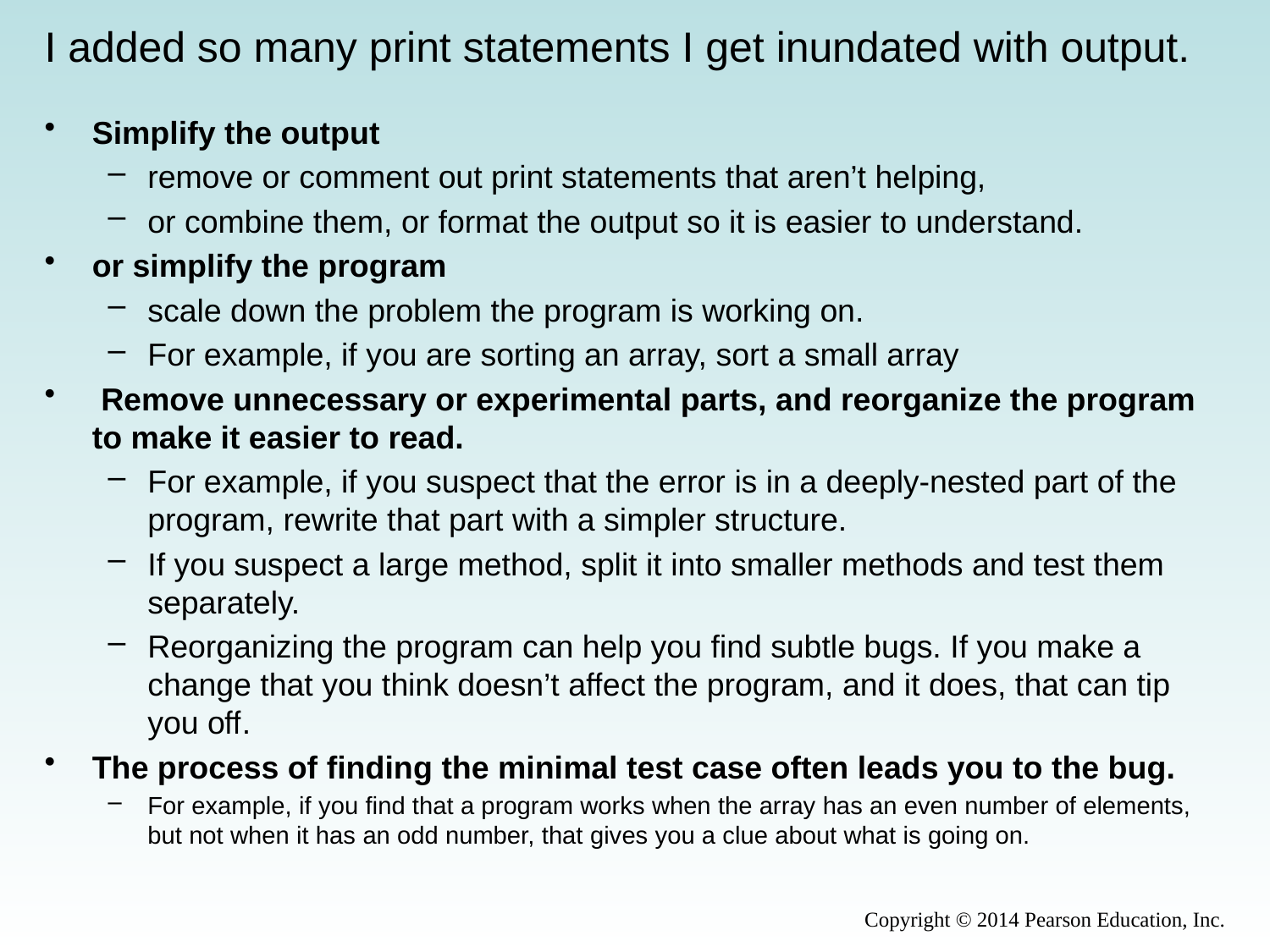

# I added so many print statements I get inundated with output.
Simplify the output
remove or comment out print statements that aren’t helping,
or combine them, or format the output so it is easier to understand.
or simplify the program
scale down the problem the program is working on.
For example, if you are sorting an array, sort a small array
 Remove unnecessary or experimental parts, and reorganize the program to make it easier to read.
For example, if you suspect that the error is in a deeply-nested part of the program, rewrite that part with a simpler structure.
If you suspect a large method, split it into smaller methods and test them separately.
Reorganizing the program can help you ﬁnd subtle bugs. If you make a change that you think doesn’t aﬀect the program, and it does, that can tip you oﬀ.
The process of ﬁnding the minimal test case often leads you to the bug.
For example, if you ﬁnd that a program works when the array has an even number of elements, but not when it has an odd number, that gives you a clue about what is going on.

Copyright © 2014 Pearson Education, Inc.